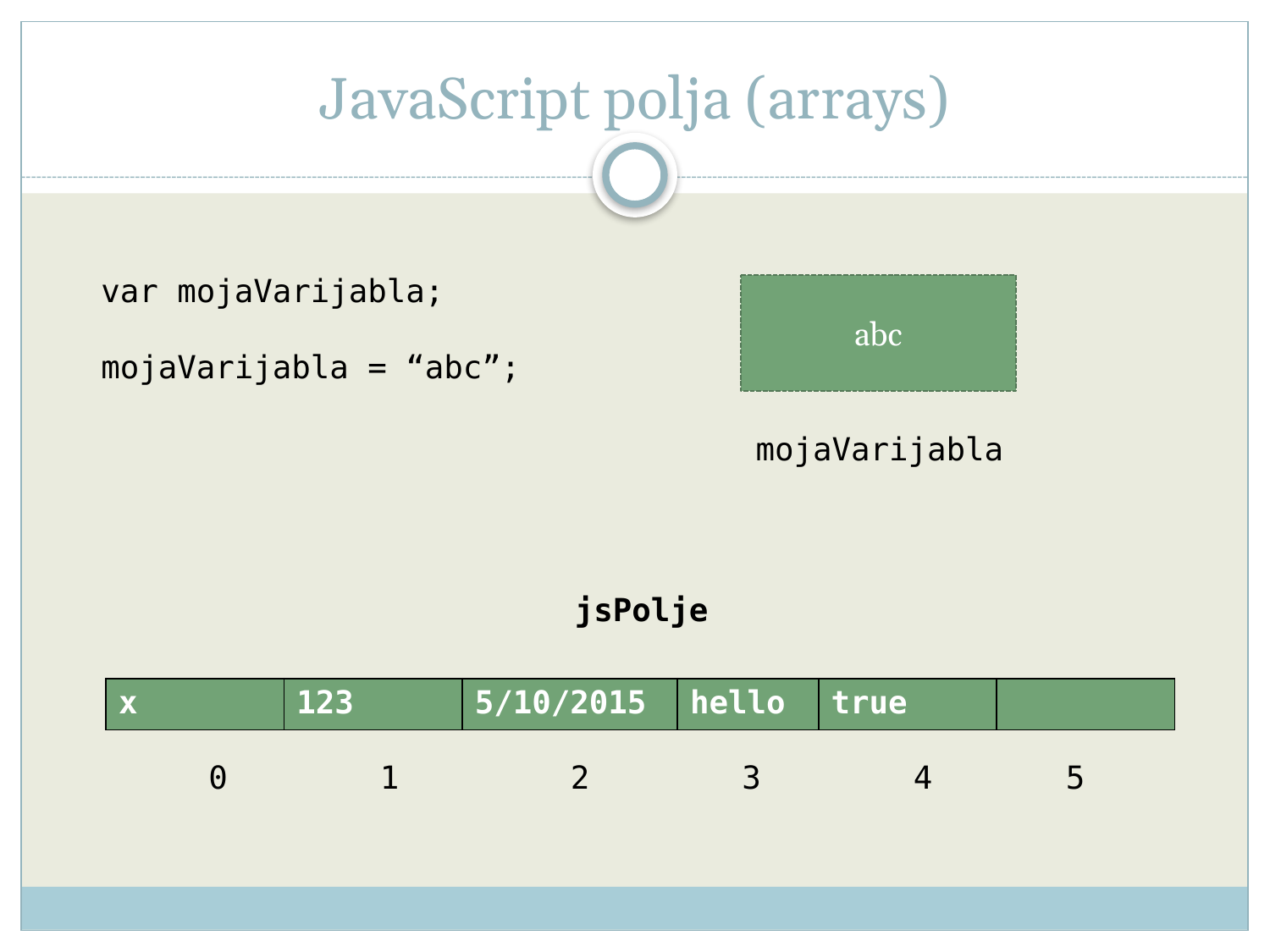

# JavaScript polja (arrays)
var mojaVarijabla;

mojaVarijabla = “abc”;
abc
mojaVarijabla
jsPolje
| x | 123 | 5/10/2015 | hello | true |  |
| --- | --- | --- | --- | --- | --- |
 0        1         2        3        4       5